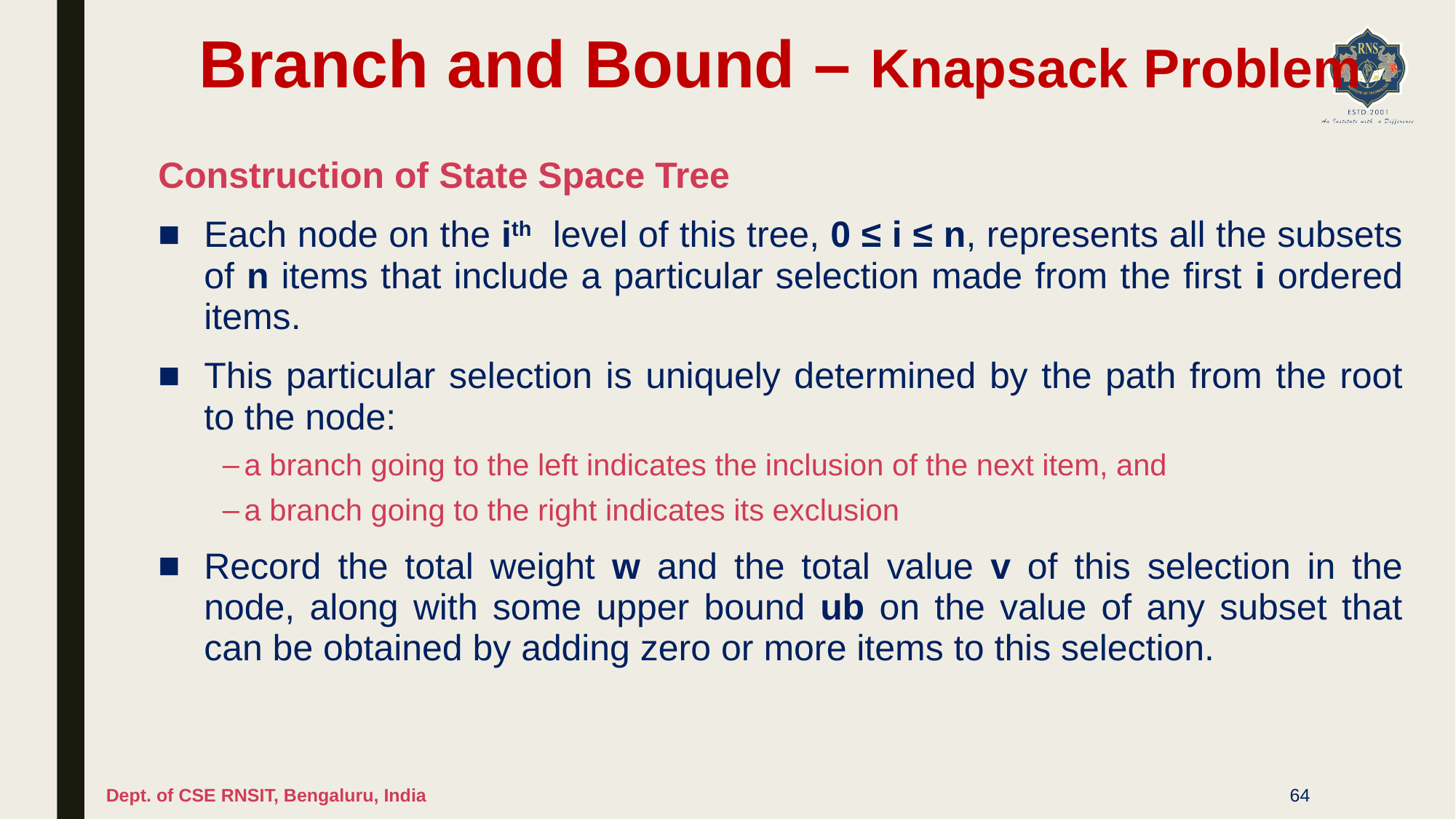

# Branch and Bound – Knapsack Problem
Construction of State Space Tree
Each node on the ith  level of this tree, 0 ≤ i ≤ n, represents all the subsets of n items that include a particular selection made from the first i ordered items.
This particular selection is uniquely determined by the path from the root to the node:
a branch going to the left indicates the inclusion of the next item, and
a branch going to the right indicates its exclusion
Record the total weight w and the total value v of this selection in the node, along with some upper bound ub on the value of any subset that can be obtained by adding zero or more items to this selection.
Dept. of CSE RNSIT, Bengaluru, India
64